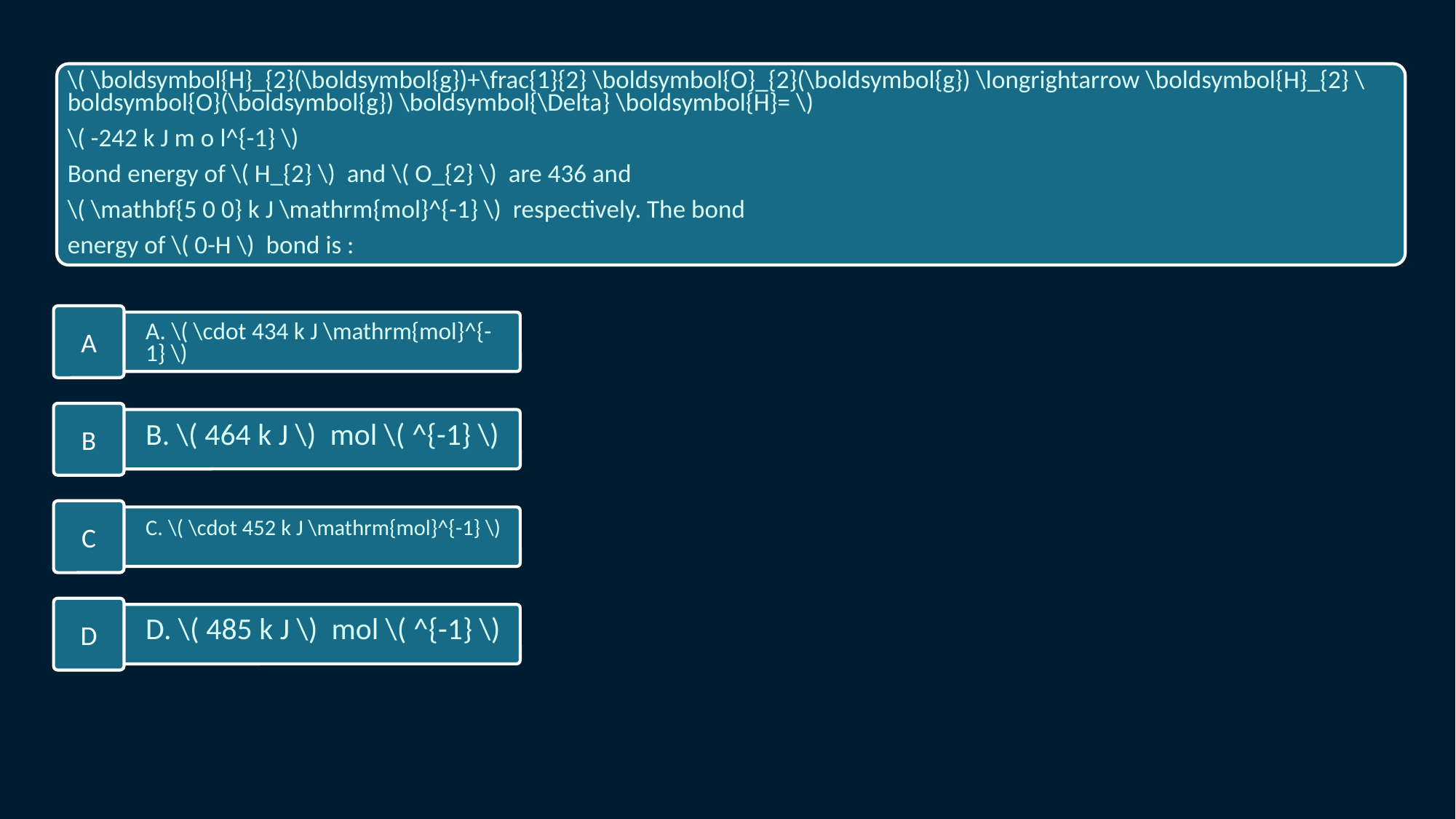

\( \boldsymbol{H}_{2}(\boldsymbol{g})+\frac{1}{2} \boldsymbol{O}_{2}(\boldsymbol{g}) \longrightarrow \boldsymbol{H}_{2} \boldsymbol{O}(\boldsymbol{g}) \boldsymbol{\Delta} \boldsymbol{H}= \)
\( -242 k J m o l^{-1} \)
Bond energy of \( H_{2} \)  and \( O_{2} \)  are 436 and
\( \mathbf{5 0 0} k J \mathrm{mol}^{-1} \)  respectively. The bond
energy of \( 0-H \)  bond is :
A. \( \cdot 434 k J \mathrm{mol}^{-1} \)
B. \( 464 k J \)  mol \( ^{-1} \)
C. \( \cdot 452 k J \mathrm{mol}^{-1} \)
D. \( 485 k J \)  mol \( ^{-1} \)